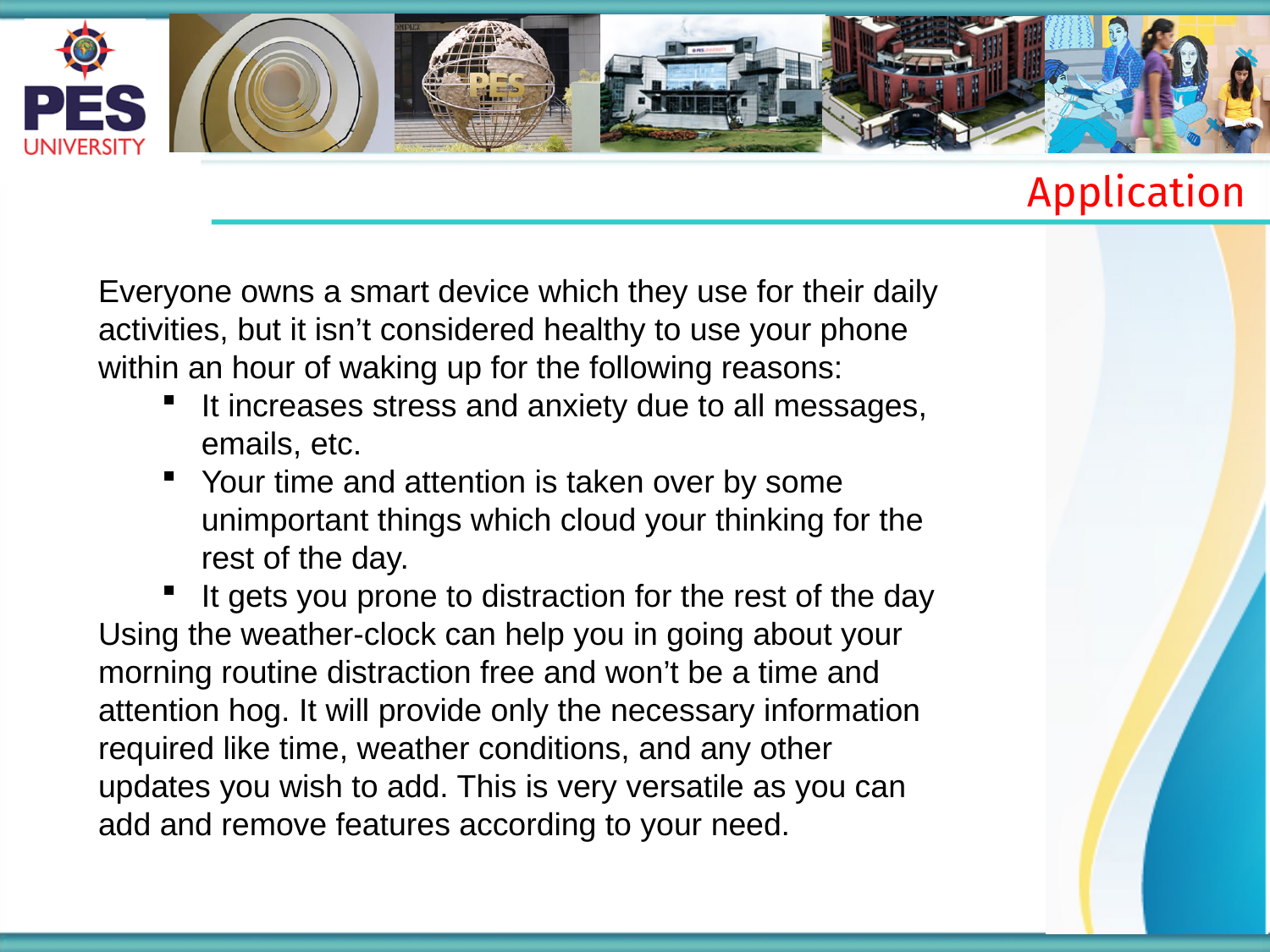

Application

Everyone owns a smart device which they use for their daily activities, but it isn’t considered healthy to use your phone within an hour of waking up for the following reasons:
It increases stress and anxiety due to all messages, emails, etc.
Your time and attention is taken over by some unimportant things which cloud your thinking for the rest of the day.
It gets you prone to distraction for the rest of the day
Using the weather-clock can help you in going about your morning routine distraction free and won’t be a time and attention hog. It will provide only the necessary information required like time, weather conditions, and any other updates you wish to add. This is very versatile as you can add and remove features according to your need.